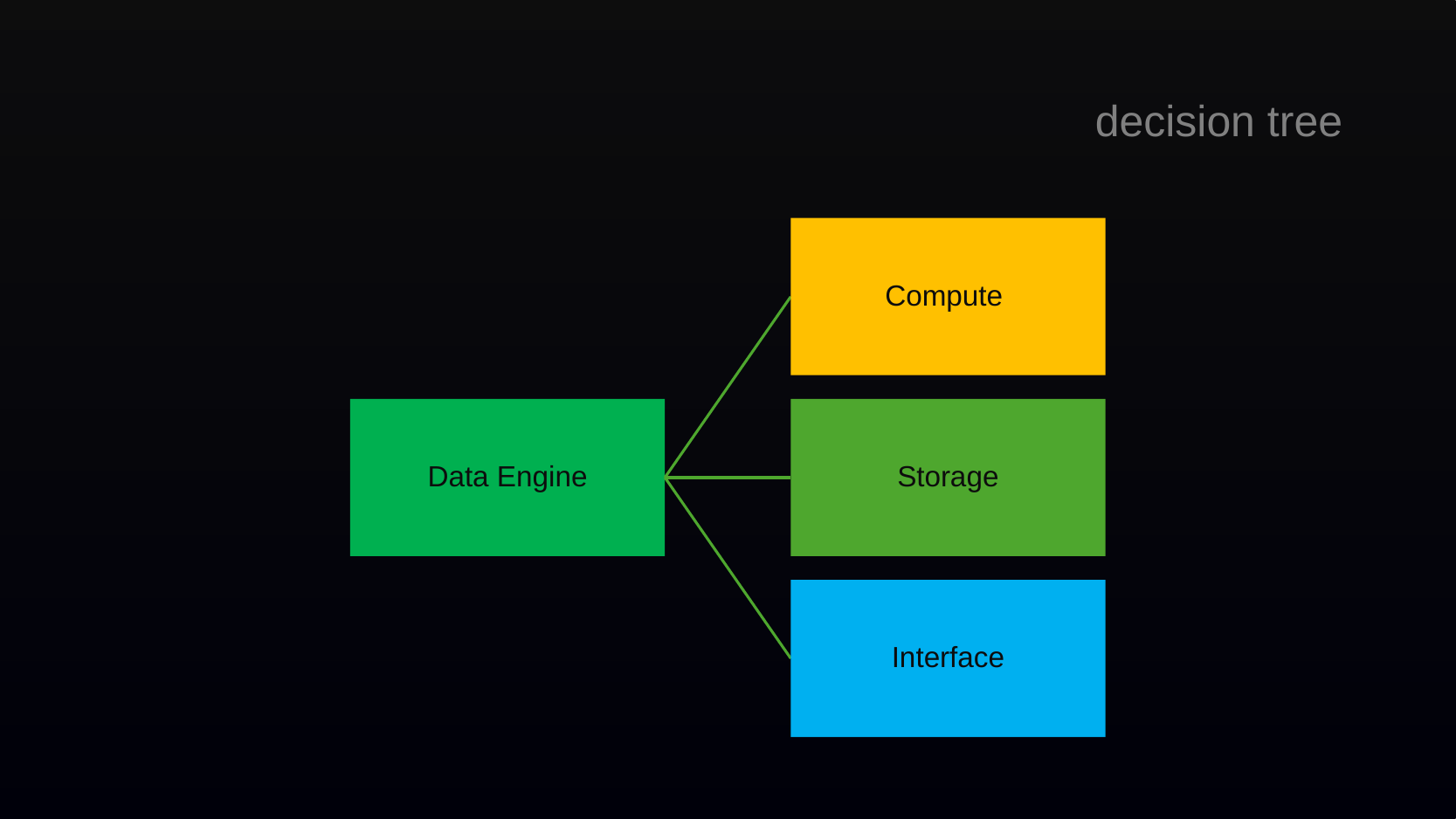

# decision tree
Data Engine

Compute

Storage

Interface